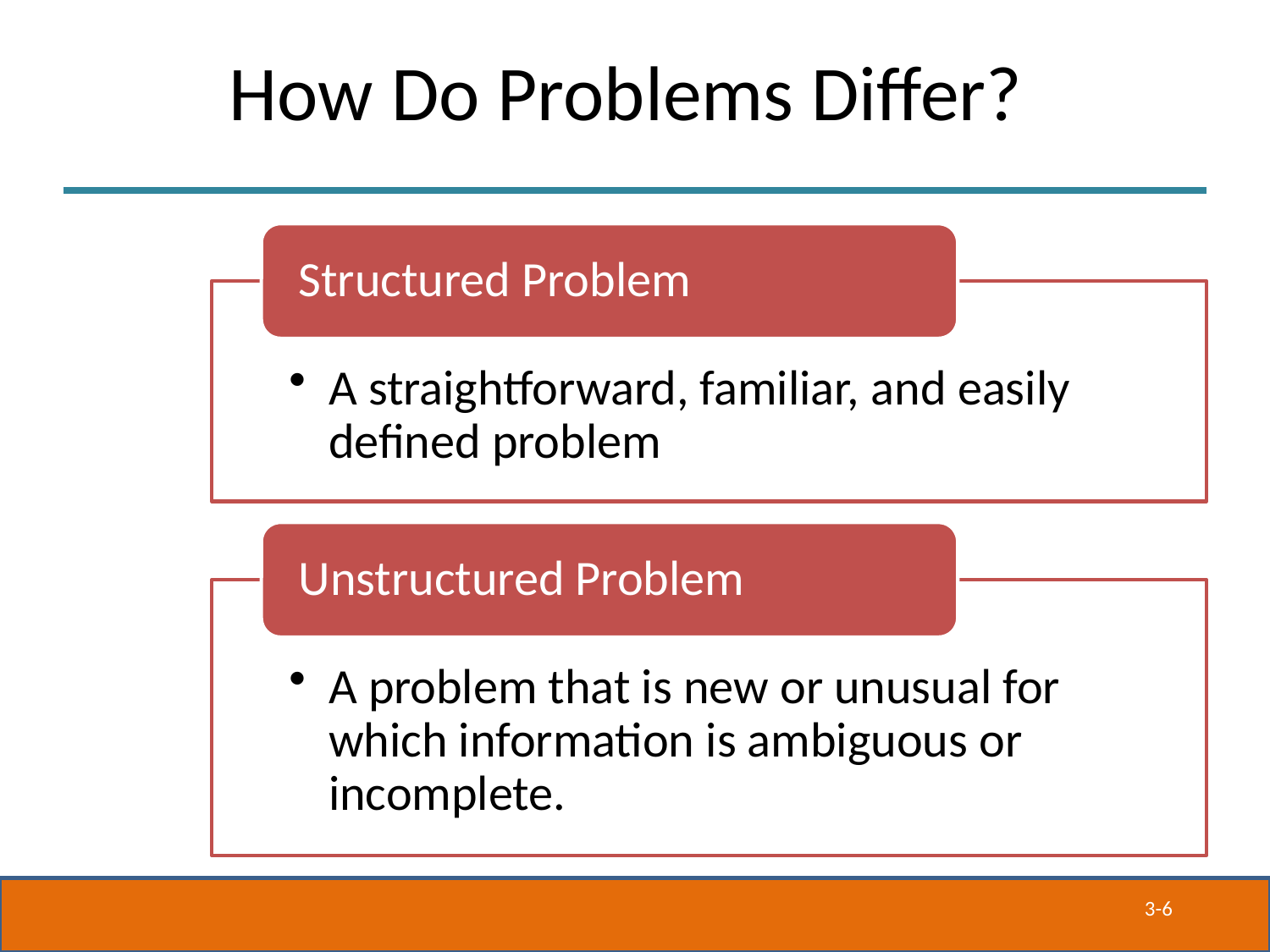

# How Do Problems Differ?
A straightforward, familiar, and easily defined problem
Structured Problem
A problem that is new or unusual for which information is ambiguous or incomplete.
Unstructured Problem